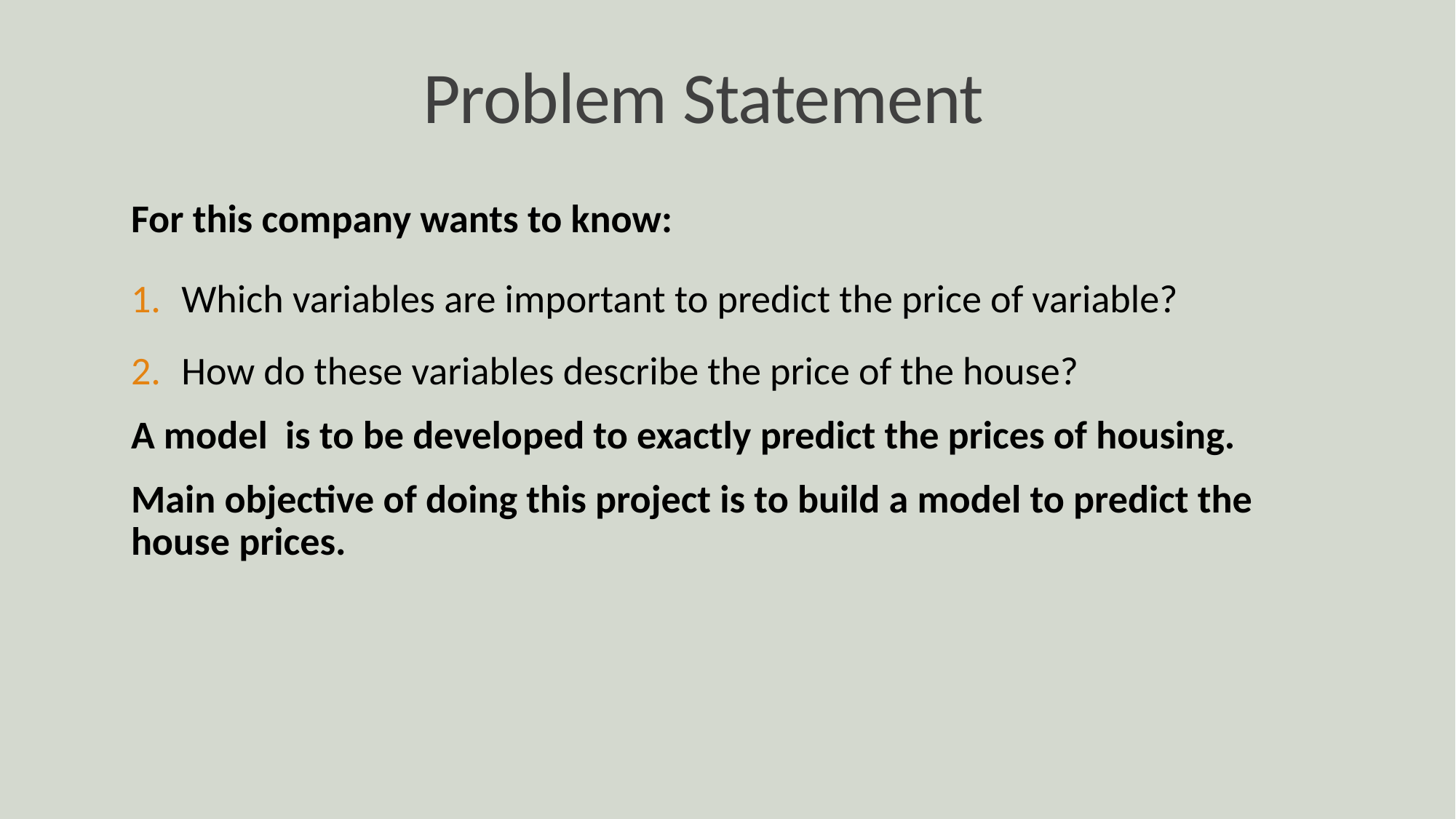

# Problem Statement
For this company wants to know:
  Which variables are important to predict the price of variable?
  How do these variables describe the price of the house?
A model  is to be developed to exactly predict the prices of housing.
Main objective of doing this project is to build a model to predict the house prices.